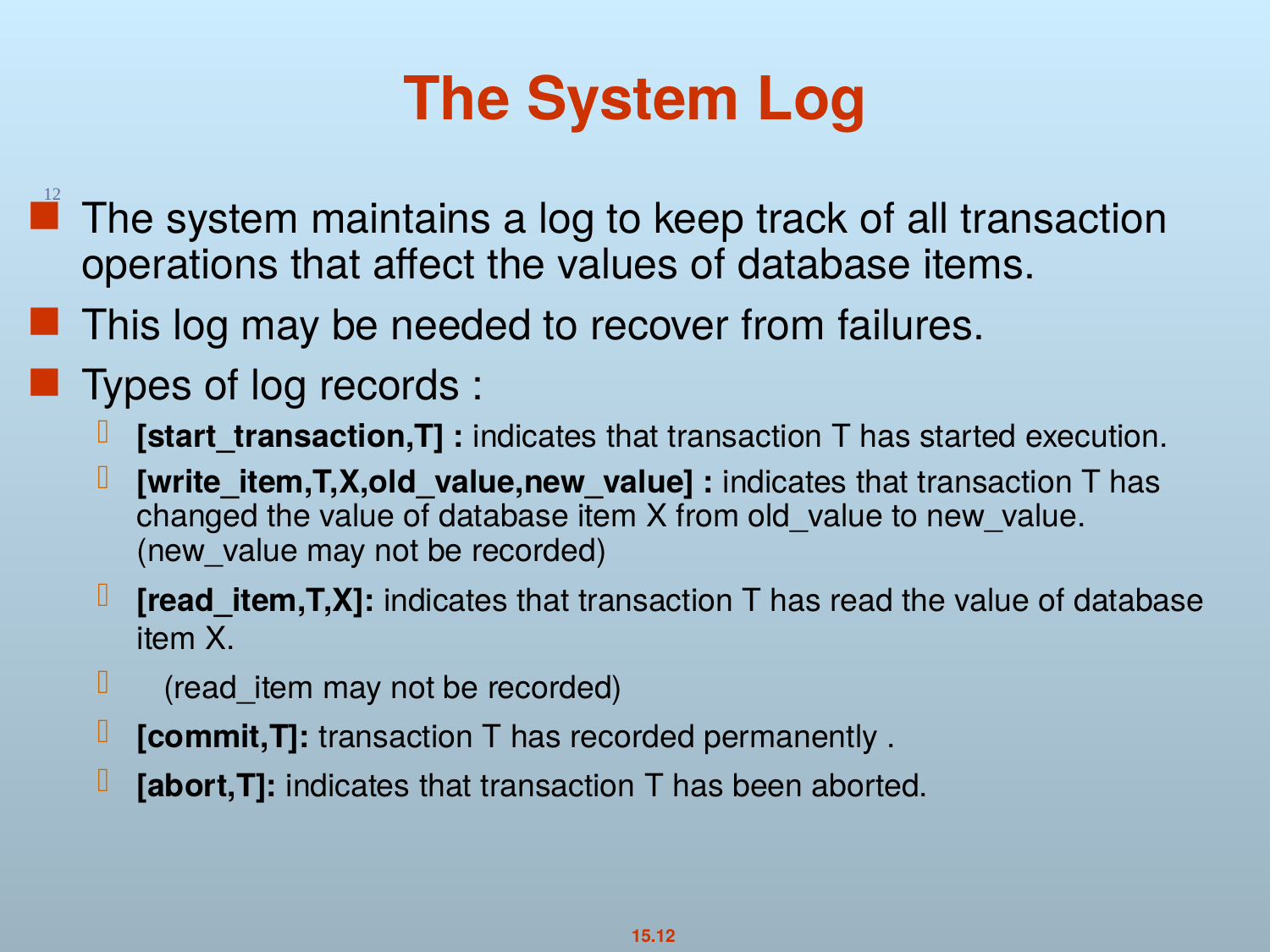

# The System Log
12
The system maintains a log to keep track of all transaction operations that affect the values of database items.
This log may be needed to recover from failures.
Types of log records :
[start_transaction,T] : indicates that transaction T has started execution.
[write_item,T,X,old_value,new_value] : indicates that transaction T has changed the value of database item X from old_value to new_value. (new_value may not be recorded)
[read_item,T,X]: indicates that transaction T has read the value of database item X.
   (read_item may not be recorded)
[commit,T]: transaction T has recorded permanently .
[abort,T]: indicates that transaction T has been aborted.